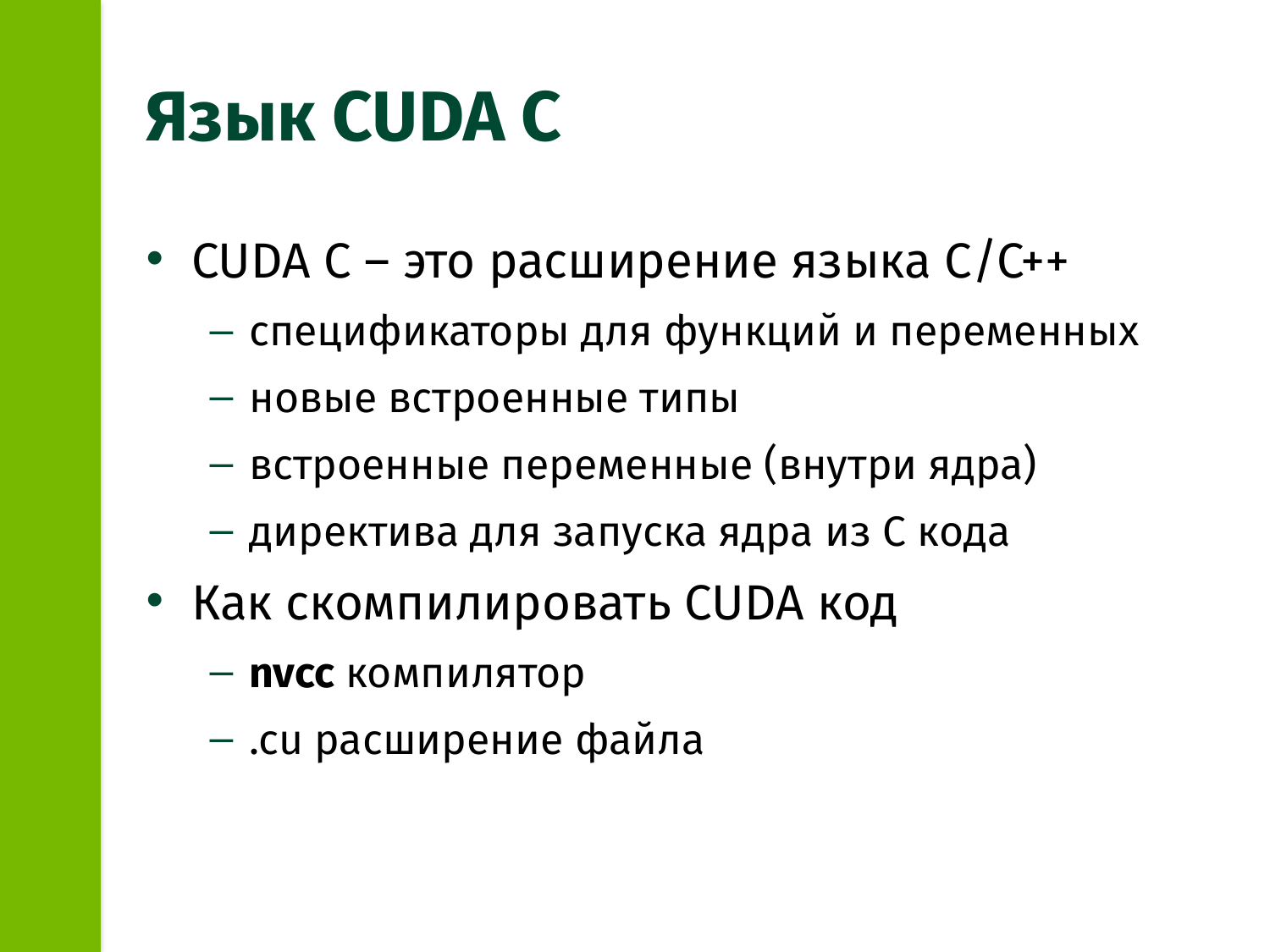

# Язык CUDA C
 CUDA С – это расширение языка C/C++
спецификаторы для функций и переменных
новые встроенные типы
встроенные переменные (внутри ядра)
директива для запуска ядра из C кода
 Как скомпилировать CUDA код
nvcc компилятор
.cu расширение файла